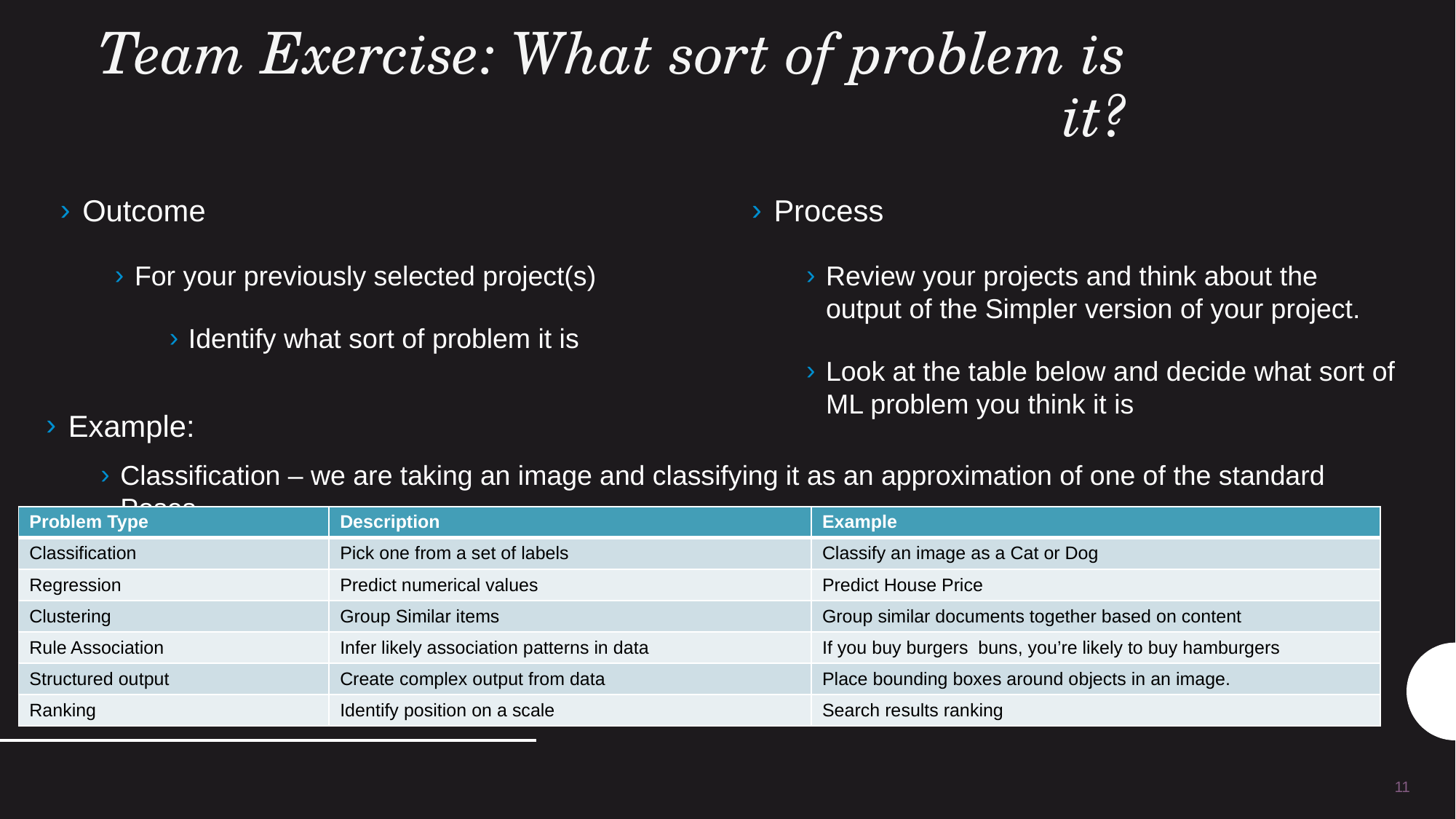

# Team Exercise: What sort of problem is it?
Outcome
For your previously selected project(s)
Identify what sort of problem it is
Process
Review your projects and think about the output of the Simpler version of your project.
Look at the table below and decide what sort of ML problem you think it is

Example:
Classification – we are taking an image and classifying it as an approximation of one of the standard Poses
| Problem Type | Description | Example |
| --- | --- | --- |
| Classification | Pick one from a set of labels | Classify an image as a Cat or Dog |
| Regression | Predict numerical values | Predict House Price |
| Clustering | Group Similar items | Group similar documents together based on content |
| Rule Association | Infer likely association patterns in data | If you buy burgers buns, you’re likely to buy hamburgers |
| Structured output | Create complex output from data | Place bounding boxes around objects in an image. |
| Ranking | Identify position on a scale | Search results ranking |